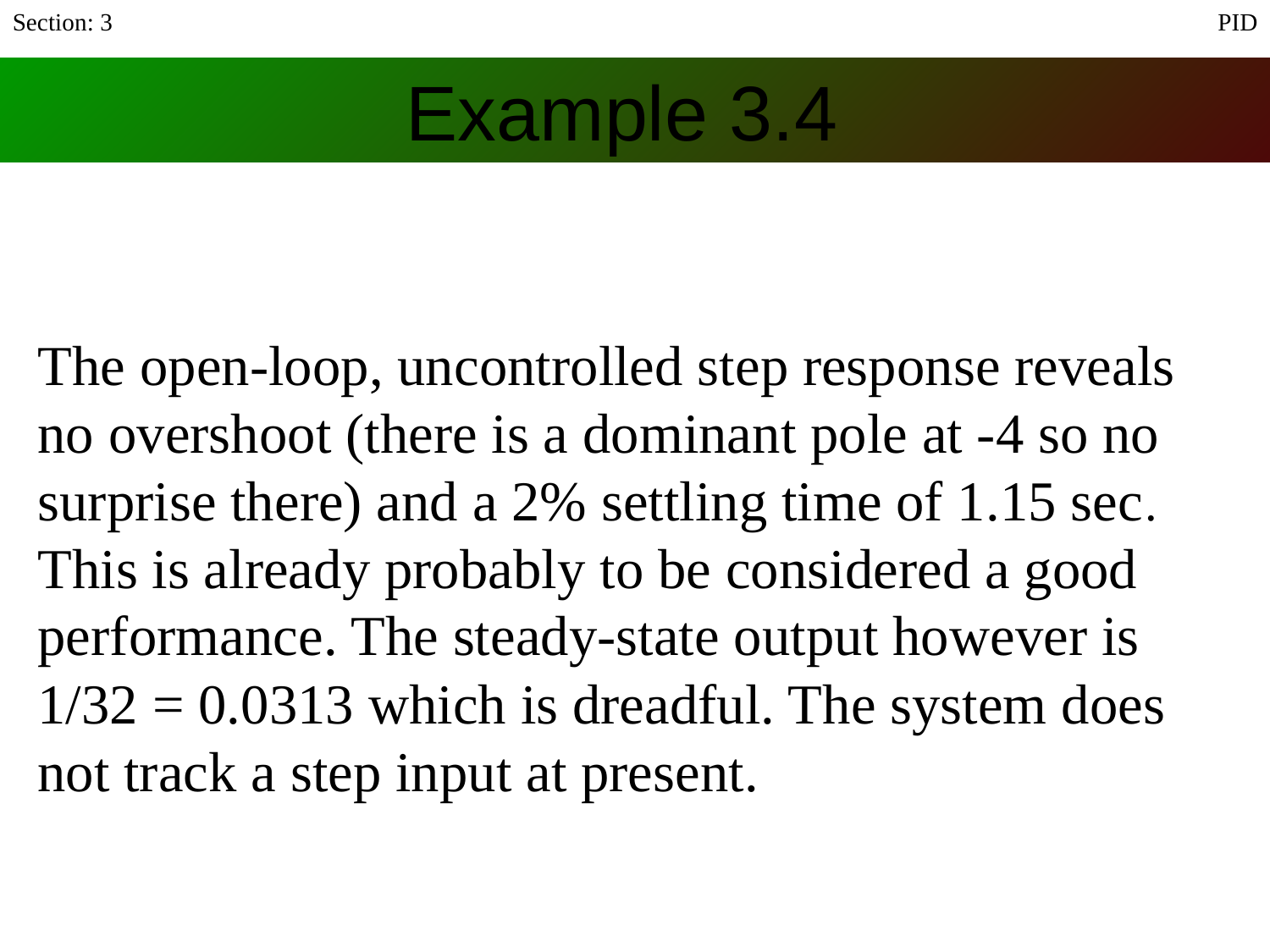

Section: 3
PID
# Example 3.4

The open-loop, uncontrolled step response reveals no overshoot (there is a dominant pole at -4 so no surprise there) and a 2% settling time of 1.15 sec. This is already probably to be considered a good performance. The steady-state output however is 1/32 = 0.0313 which is dreadful. The system does not track a step input at present.